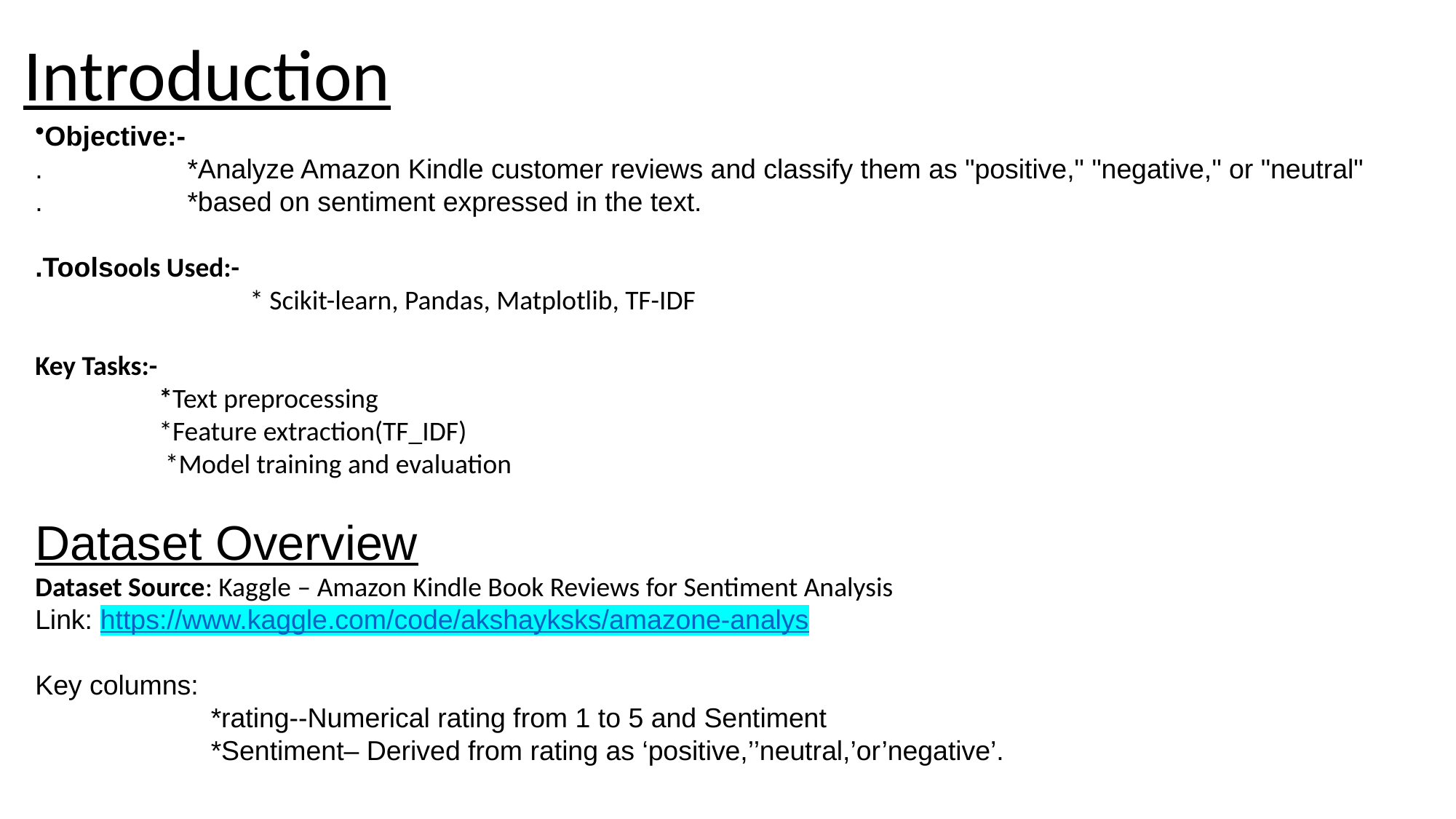

Objective:-
.                   *Analyze Amazon Kindle customer reviews and classify them as "positive," "negative," or "neutral"
.                   *based on sentiment expressed in the text.

.Toolsools Used:-
                                          * Scikit-learn, Pandas, Matplotlib, TF-IDF

Key Tasks:-
                    *Text preprocessing
                    *Feature extraction(TF_IDF)
                     *Model training and evaluation

Dataset Overview
Dataset Source: Kaggle – Amazon Kindle Book Reviews for Sentiment Analysis
Link: https://www.kaggle.com/code/akshayksks/amazone-analys

Key columns:
                       *rating--Numerical rating from 1 to 5 and Sentiment
                       *Sentiment– Derived from rating as ‘positive,’’neutral,’or’negative’.

# Introduction